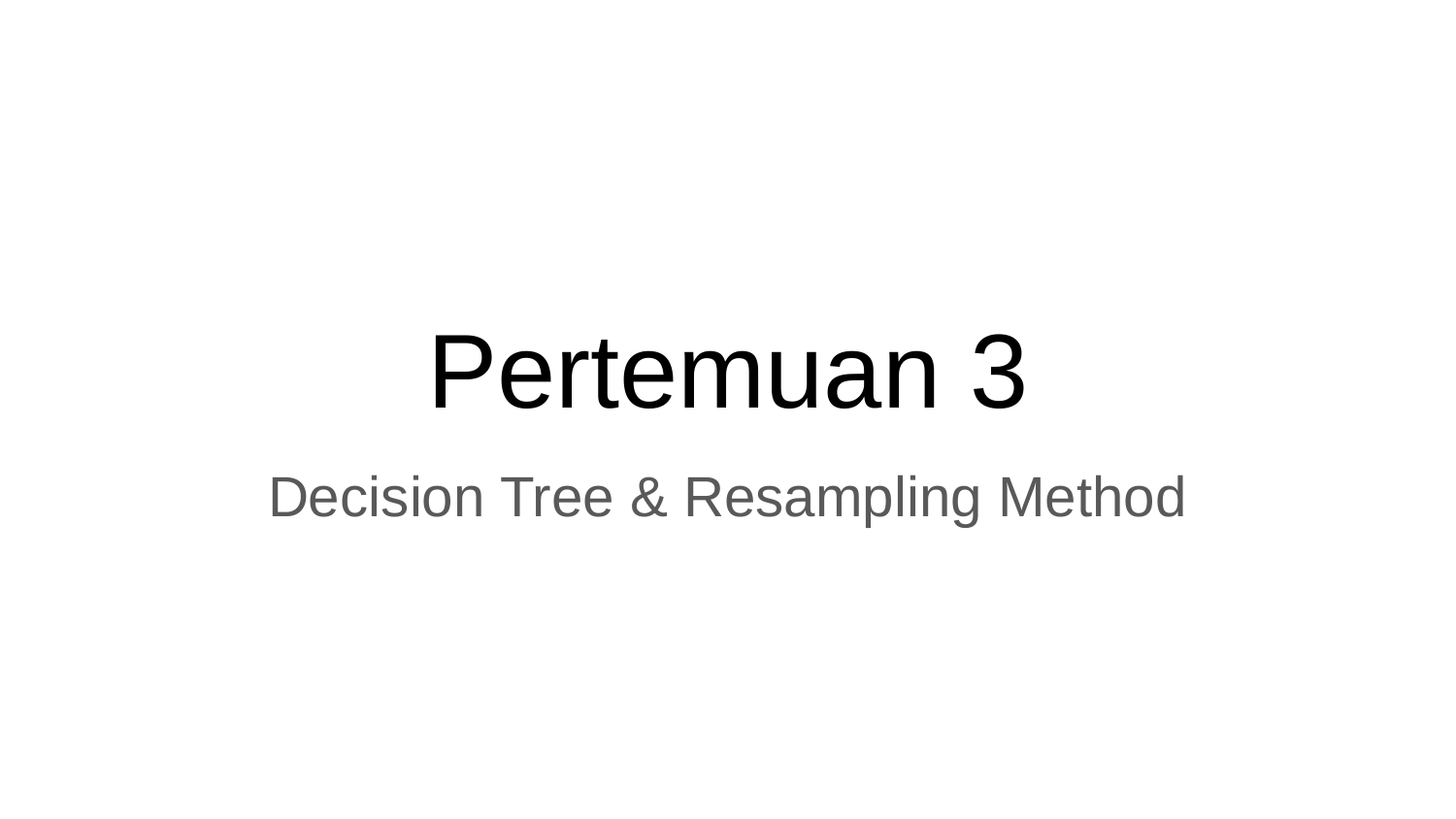

# Pertemuan 3
Decision Tree & Resampling Method